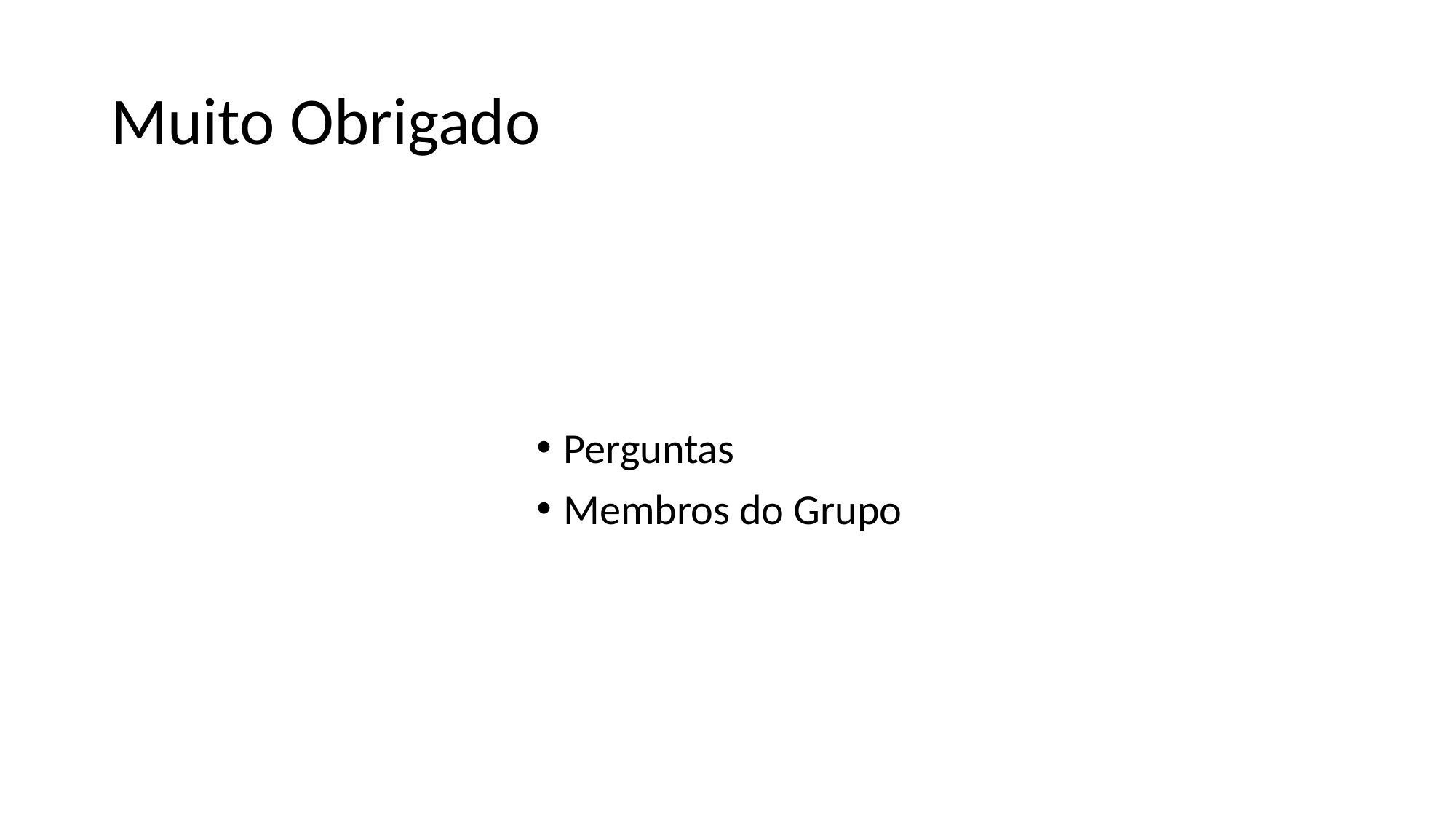

# Muito Obrigado
Perguntas
Membros do Grupo